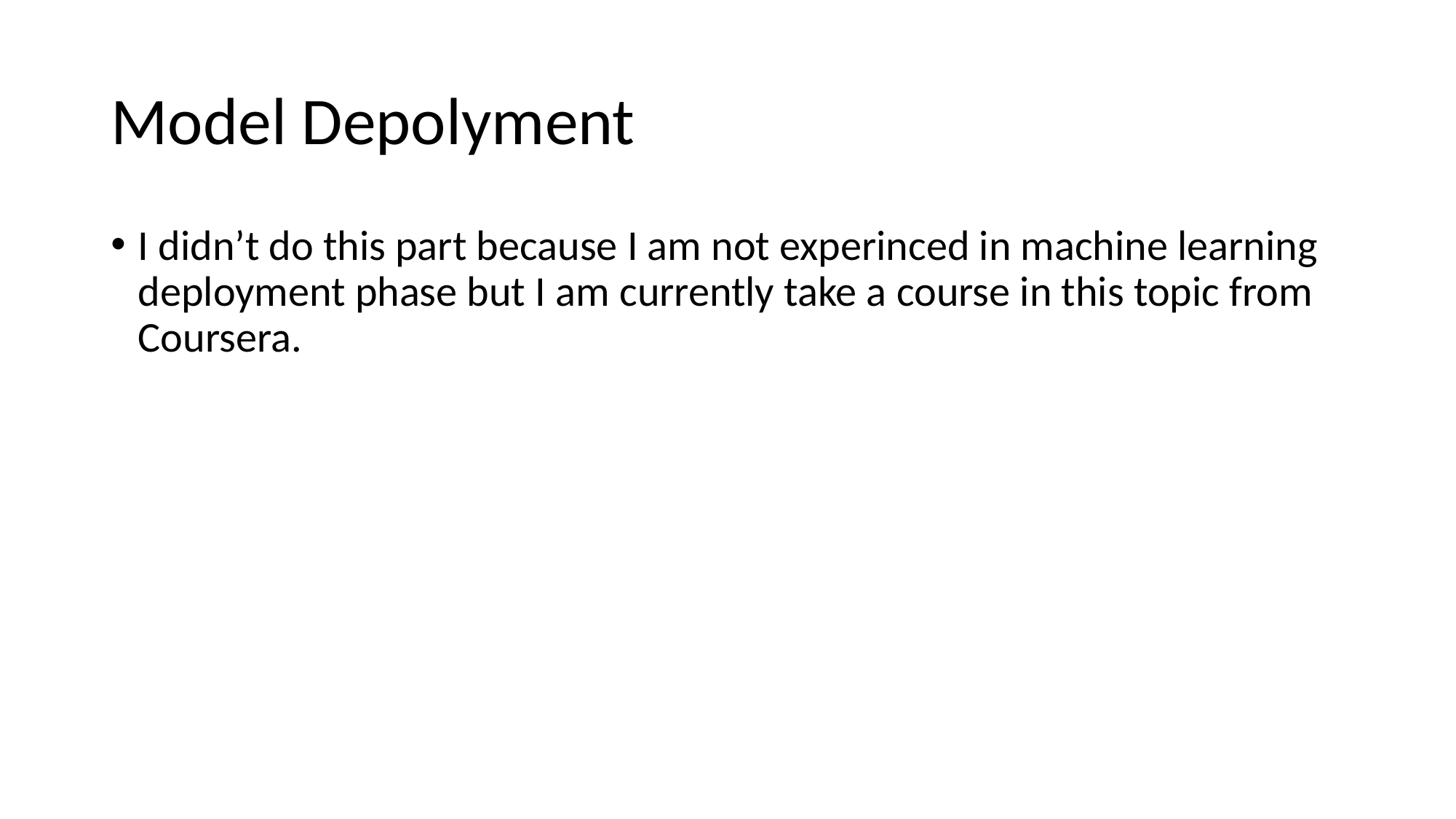

# Model Depolyment
I didn’t do this part because I am not experinced in machine learning deployment phase but I am currently take a course in this topic from Coursera.